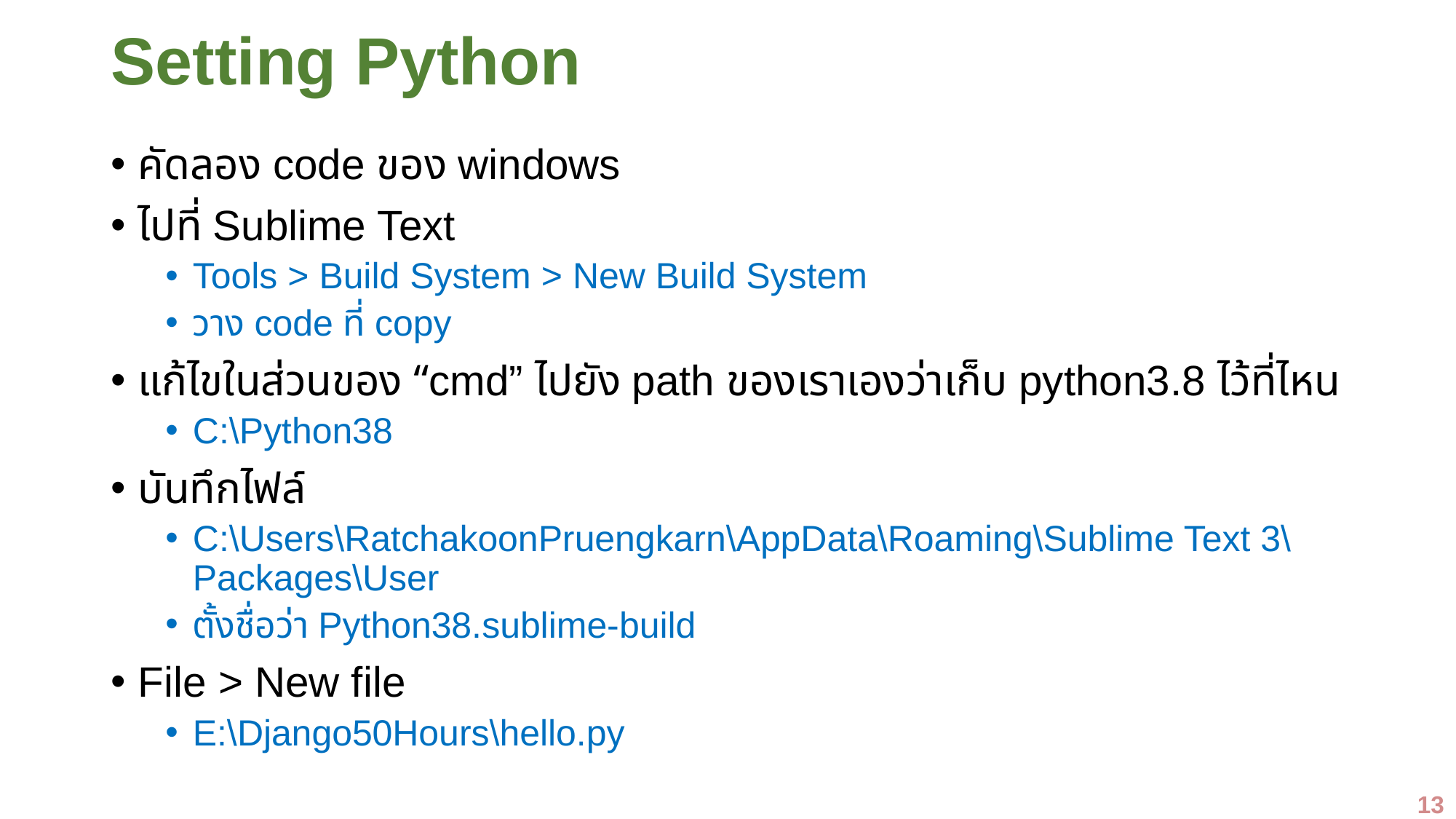

# Setting Python
คัดลอง code ของ windows
ไปที่ Sublime Text
Tools > Build System > New Build System
วาง code ที่ copy
แก้ไขในส่วนของ “cmd” ไปยัง path ของเราเองว่าเก็บ python3.8 ไว้ที่ไหน
C:\Python38
บันทึกไฟล์
C:\Users\RatchakoonPruengkarn\AppData\Roaming\Sublime Text 3\Packages\User
ตั้งชื่อว่า Python38.sublime-build
File > New file
E:\Django50Hours\hello.py
13